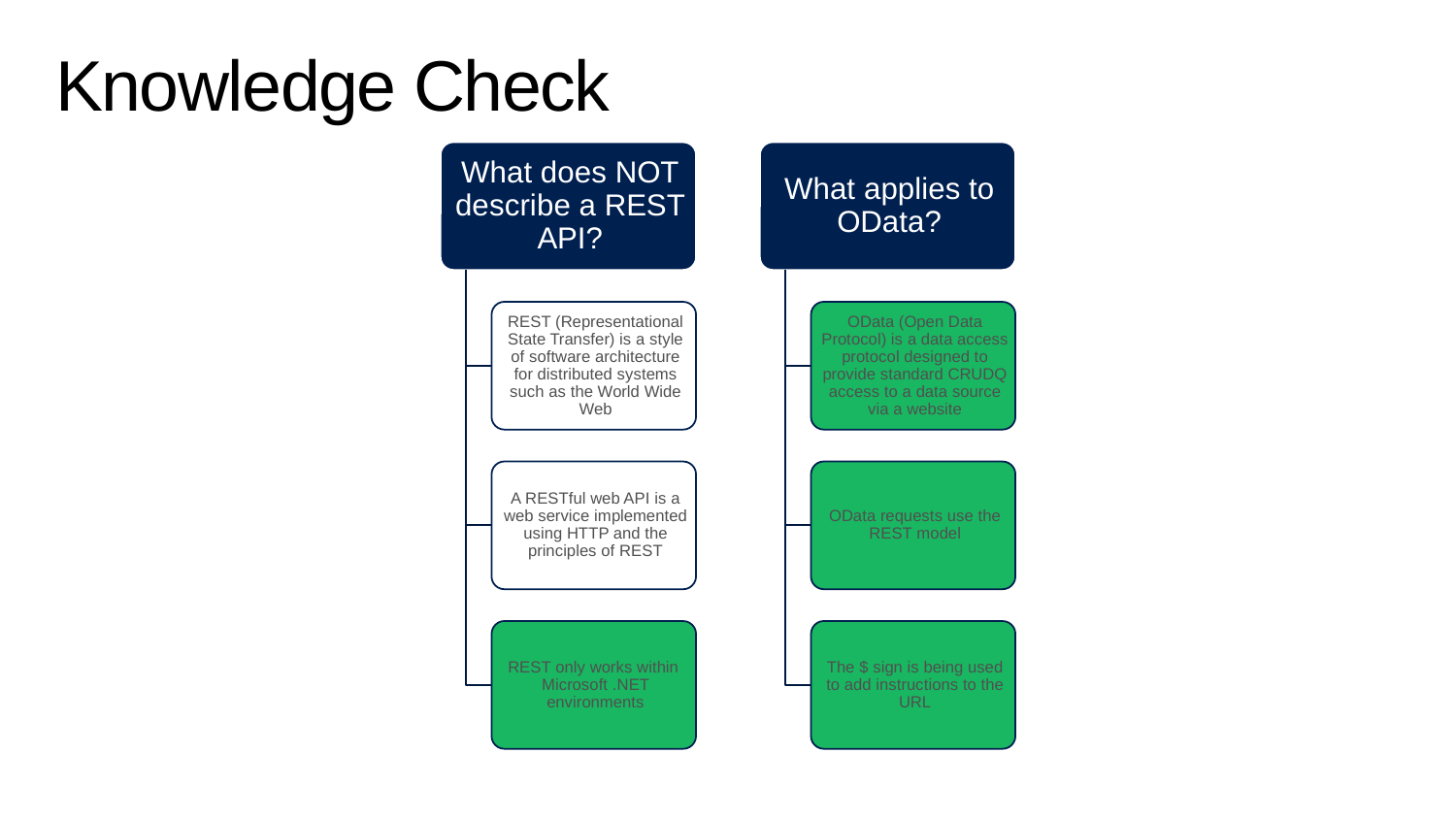

# Knowledge Check
What does NOT describe a REST API?
REST (Representational State Transfer) is a style of software architecture for distributed systems such as the World Wide Web
A RESTful web API is a web service implemented using HTTP and the principles of REST
REST only works within  Microsoft .NET environments
What applies to OData?
OData (Open Data Protocol) is a data access protocol designed to provide standard CRUDQ access to a data source via a website
OData requests use the REST model
The $ sign is being used to add instructions to the URL